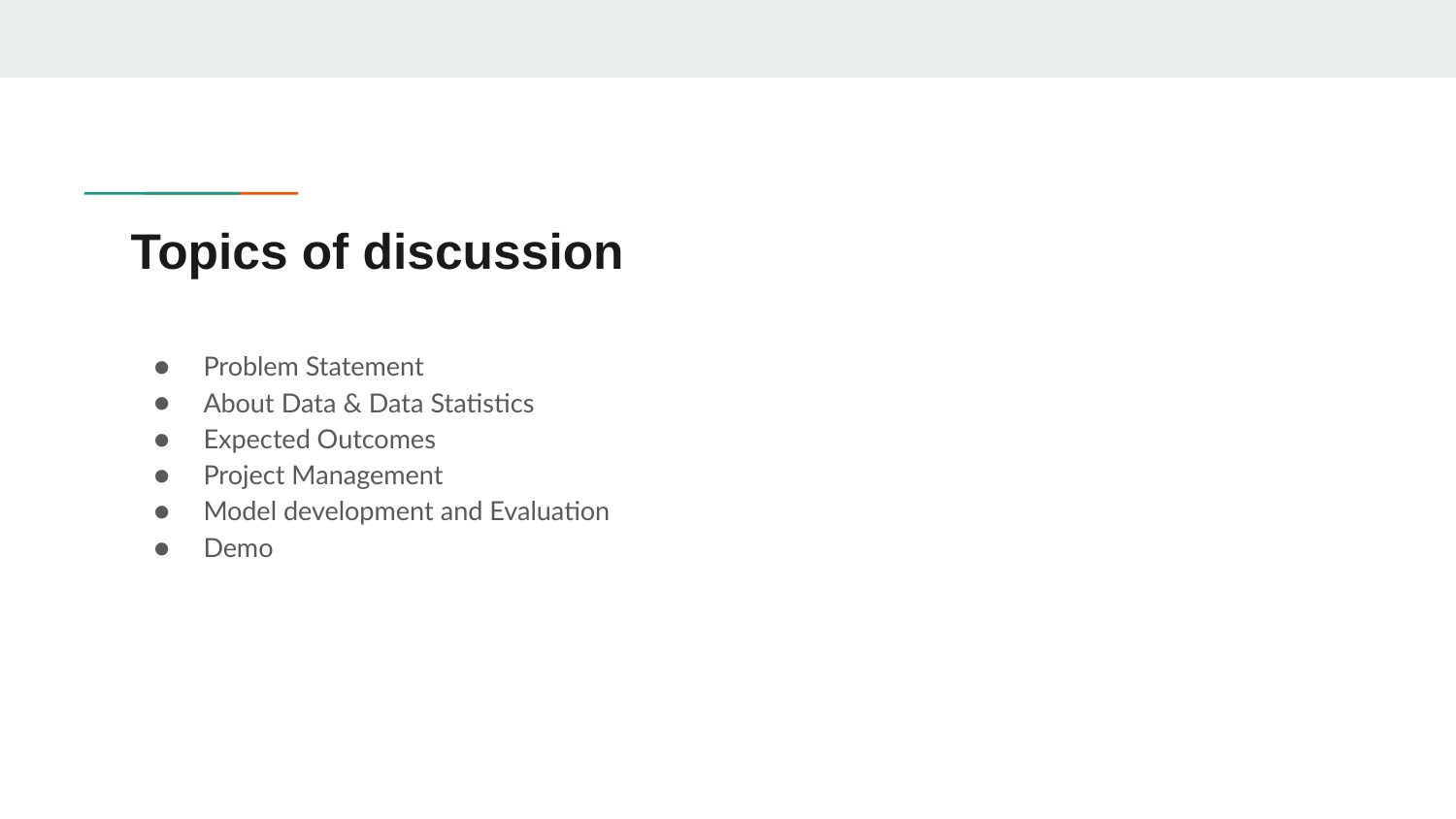

# Topics of discussion
Problem Statement
About Data & Data Statistics
Expected Outcomes
Project Management
Model development and Evaluation
Demo